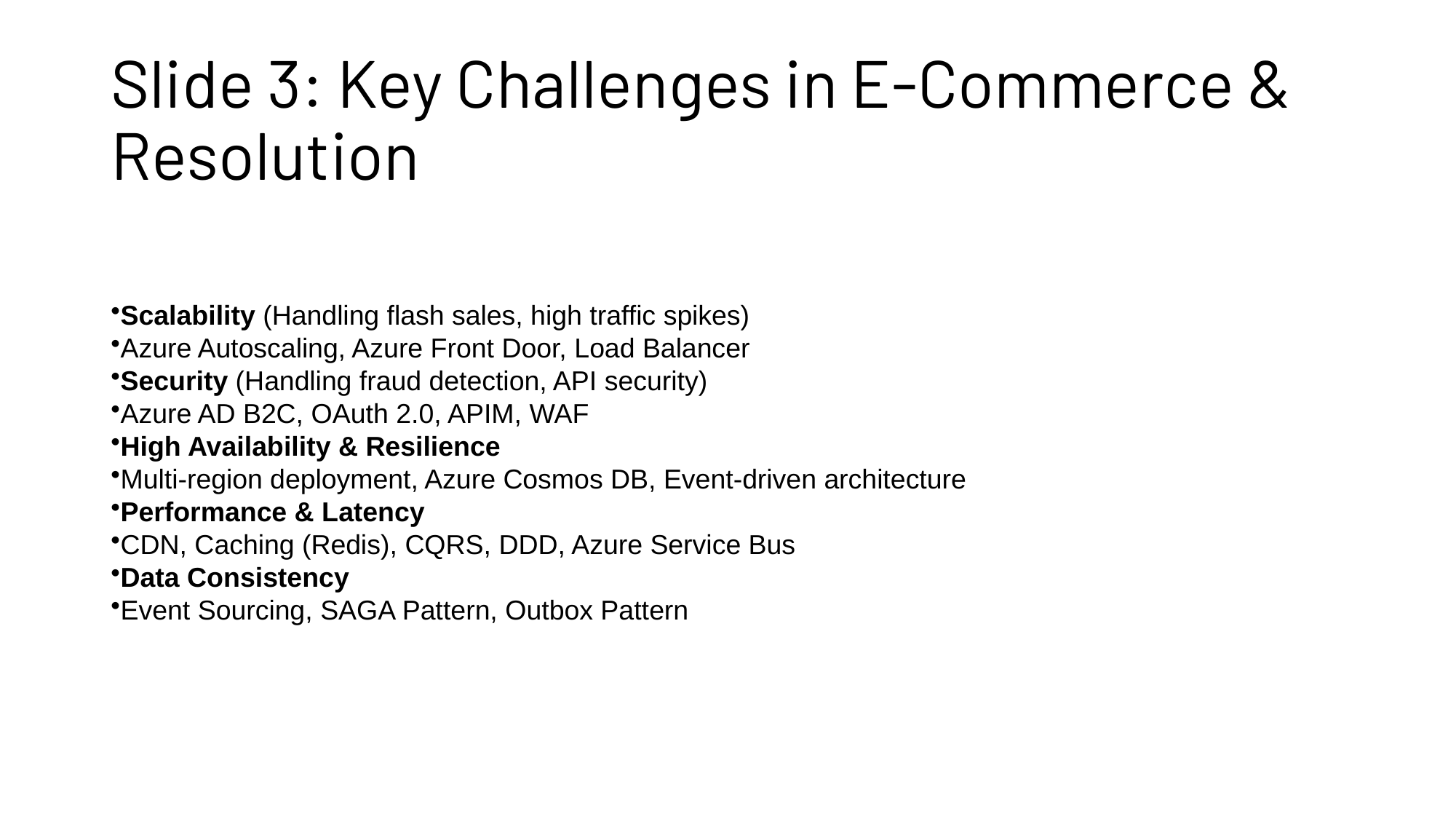

# Slide 3: Key Challenges in E-Commerce & Resolution
Scalability (Handling flash sales, high traffic spikes)
Azure Autoscaling, Azure Front Door, Load Balancer
Security (Handling fraud detection, API security)
Azure AD B2C, OAuth 2.0, APIM, WAF
High Availability & Resilience
Multi-region deployment, Azure Cosmos DB, Event-driven architecture
Performance & Latency
CDN, Caching (Redis), CQRS, DDD, Azure Service Bus
Data Consistency
Event Sourcing, SAGA Pattern, Outbox Pattern